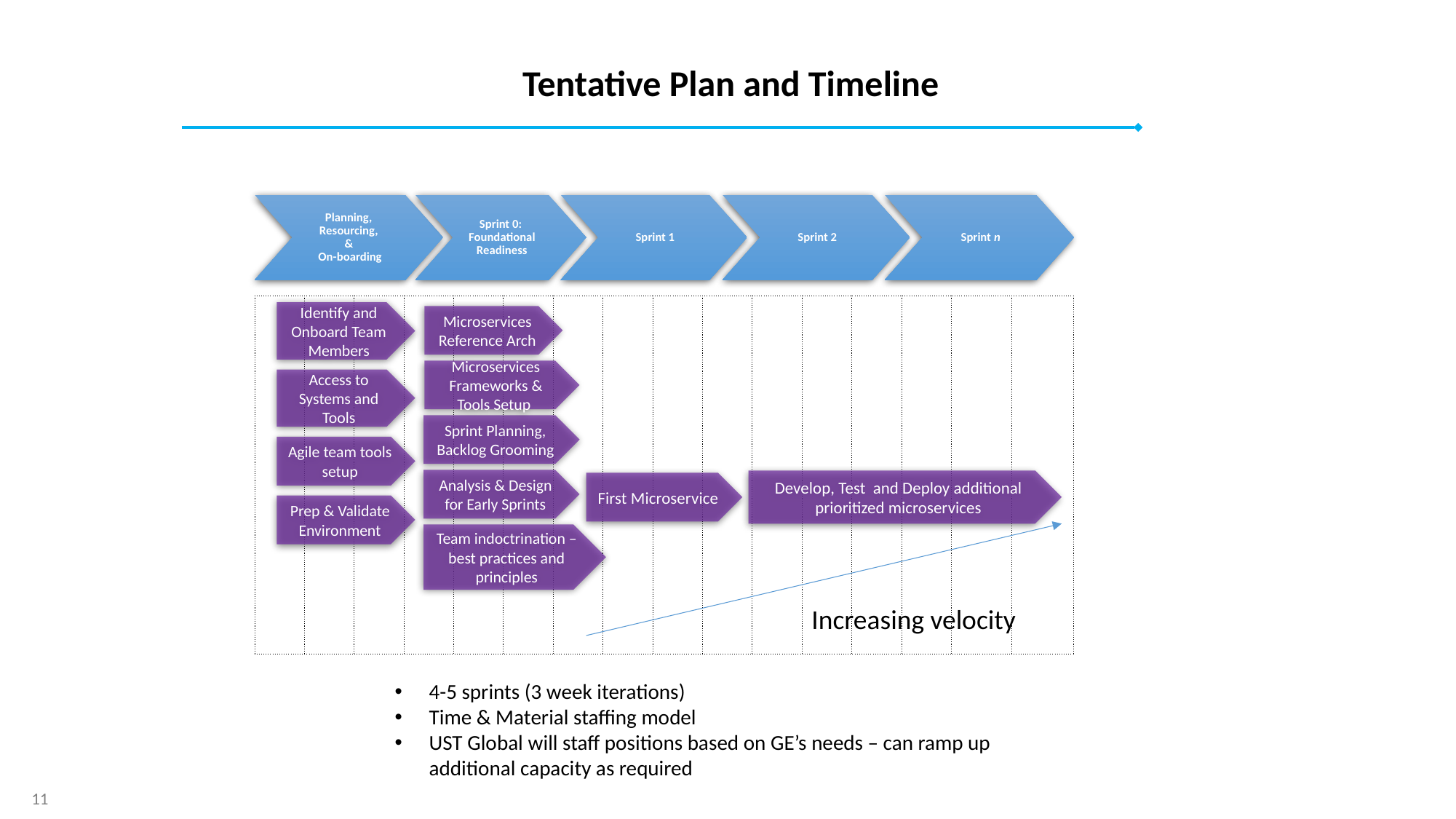

Timelines
Tentative Plan and Timeline
Planning,
Resourcing,
&
On-boarding
Sprint 0:
Foundational Readiness
Sprint 1
Sprint 2
Sprint n
|  |  |  |  |  |  |  |  |  |  |  |  |  |  |  |  |
| --- | --- | --- | --- | --- | --- | --- | --- | --- | --- | --- | --- | --- | --- | --- | --- |
Identify and Onboard Team Members
Microservices Reference Arch
Microservices Frameworks & Tools Setup
Access to Systems and Tools
Sprint Planning, Backlog Grooming
Agile team tools setup
Analysis & Design for Early Sprints
Develop, Test  and Deploy additional prioritized microservices
First Microservice
Prep & Validate Environment
Team indoctrination – best practices and principles
Increasing velocity
4-5 sprints (3 week iterations)
Time & Material staffing model
UST Global will staff positions based on GE’s needs – can ramp up additional capacity as required
11